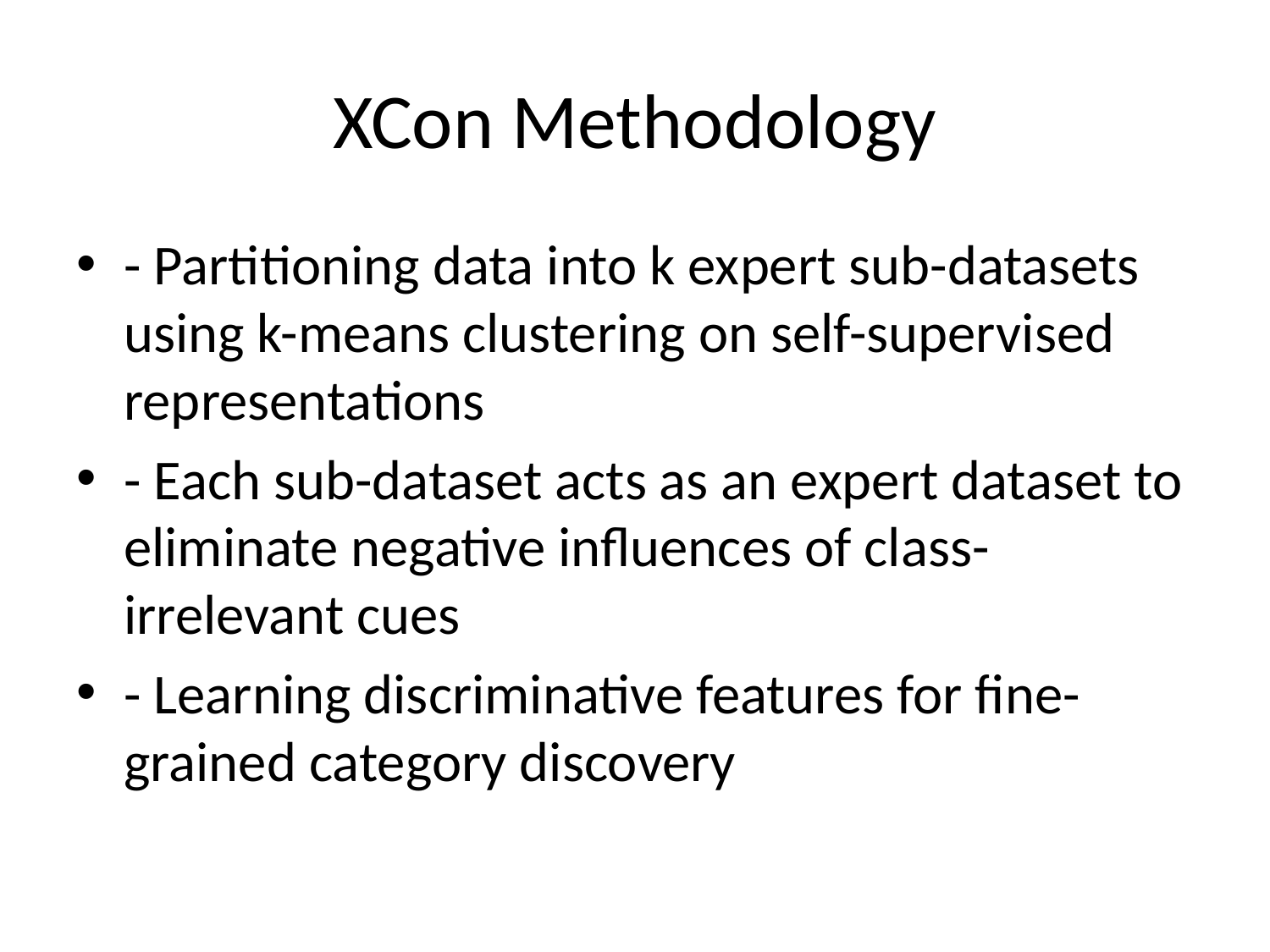

# XCon Methodology
- Partitioning data into k expert sub-datasets using k-means clustering on self-supervised representations
- Each sub-dataset acts as an expert dataset to eliminate negative influences of class-irrelevant cues
- Learning discriminative features for fine-grained category discovery